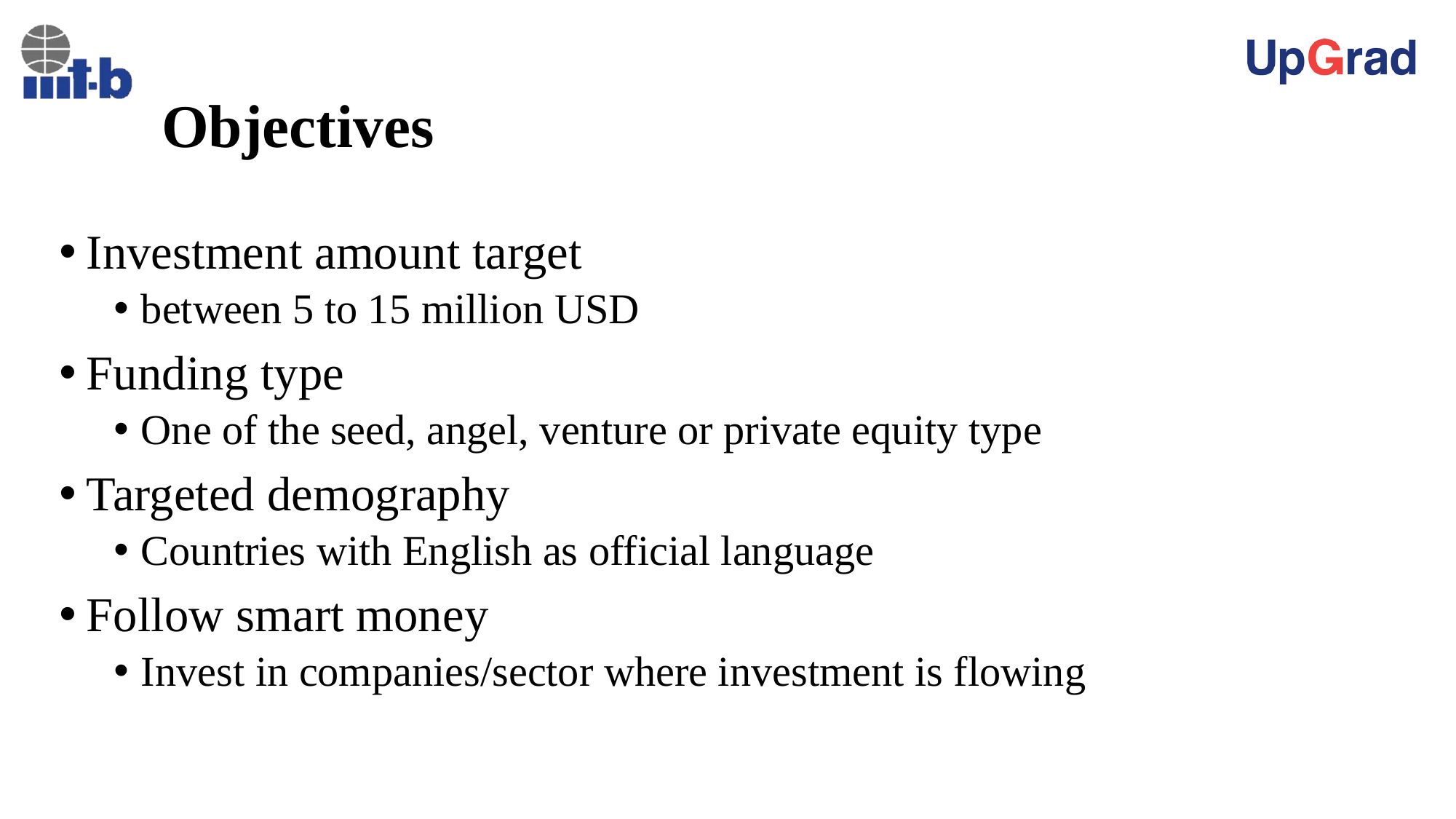

# Objectives
Investment amount target
between 5 to 15 million USD
Funding type
One of the seed, angel, venture or private equity type
Targeted demography
Countries with English as official language
Follow smart money
Invest in companies/sector where investment is flowing